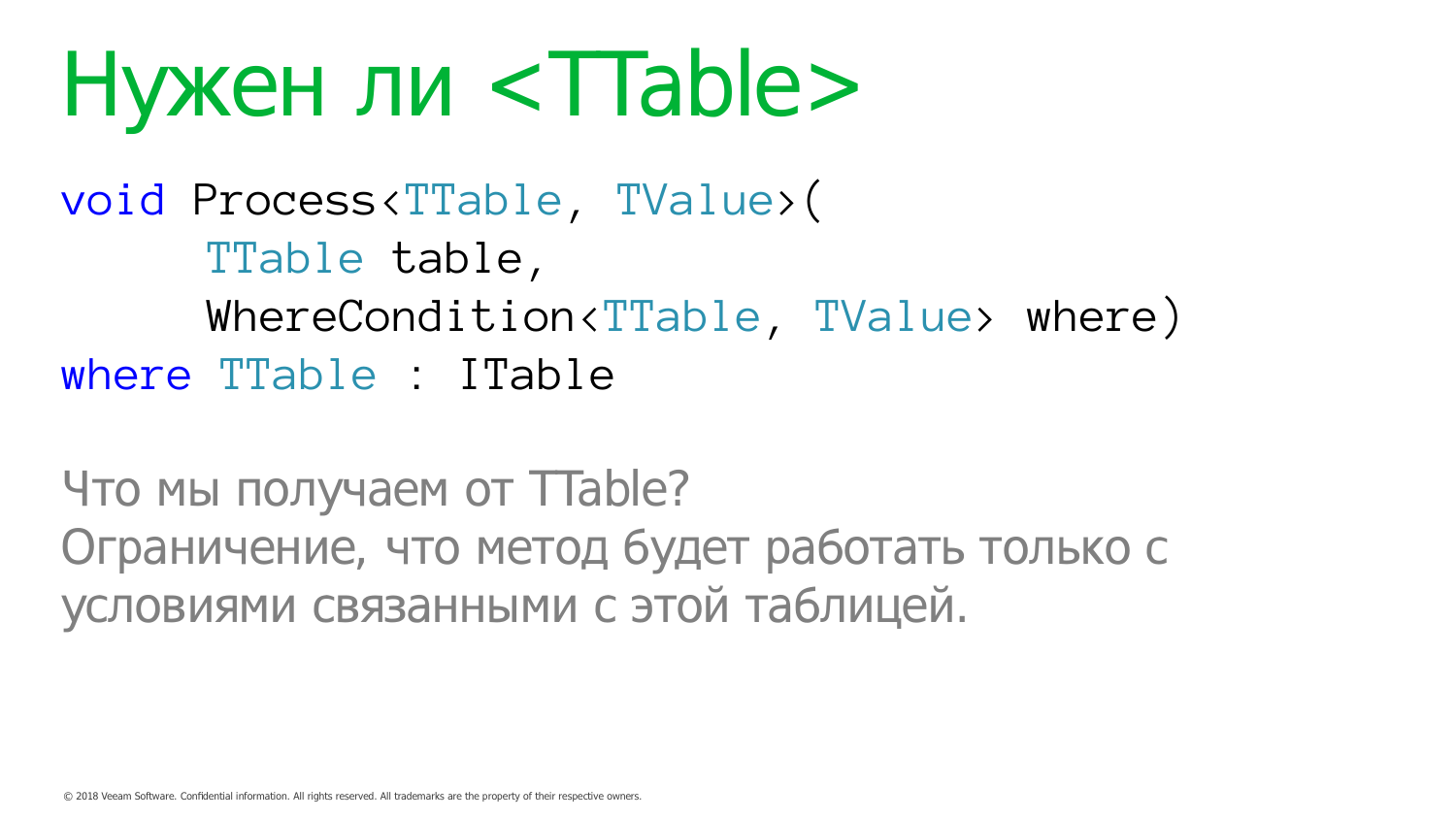

# Нужен ли <TTable>
void Process<TTable, TValue>(
	TTable table,
	WhereCondition<TTable, TValue> where)
where TTable : ITable
Что мы получаем от TTable?
Ограничение, что метод будет работать только с условиями связанными с этой таблицей.